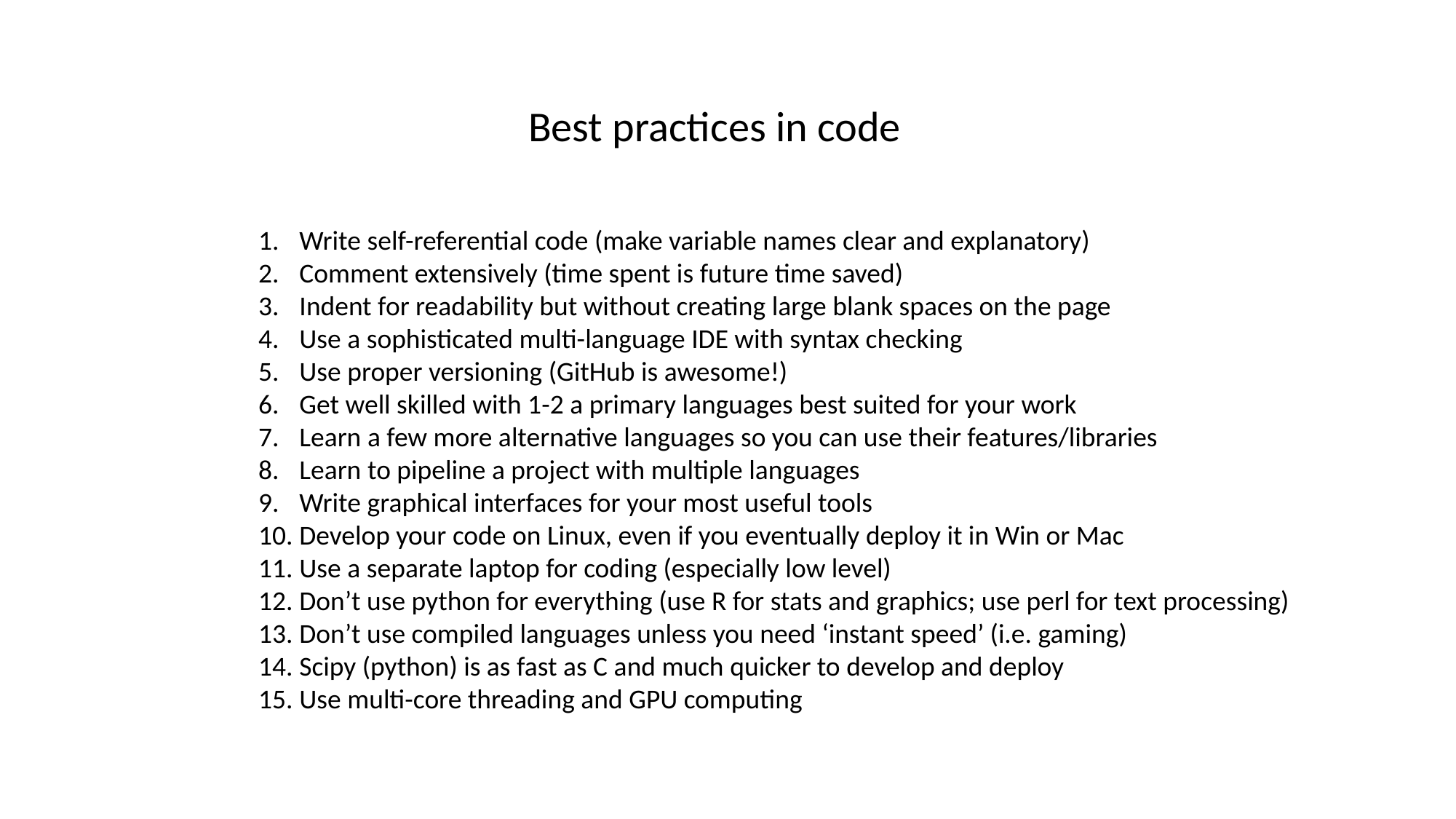

Best practices in code
Write self-referential code (make variable names clear and explanatory)
Comment extensively (time spent is future time saved)
Indent for readability but without creating large blank spaces on the page
Use a sophisticated multi-language IDE with syntax checking
Use proper versioning (GitHub is awesome!)
Get well skilled with 1-2 a primary languages best suited for your work
Learn a few more alternative languages so you can use their features/libraries
Learn to pipeline a project with multiple languages
Write graphical interfaces for your most useful tools
Develop your code on Linux, even if you eventually deploy it in Win or Mac
Use a separate laptop for coding (especially low level)
Don’t use python for everything (use R for stats and graphics; use perl for text processing)
Don’t use compiled languages unless you need ‘instant speed’ (i.e. gaming)
Scipy (python) is as fast as C and much quicker to develop and deploy
Use multi-core threading and GPU computing